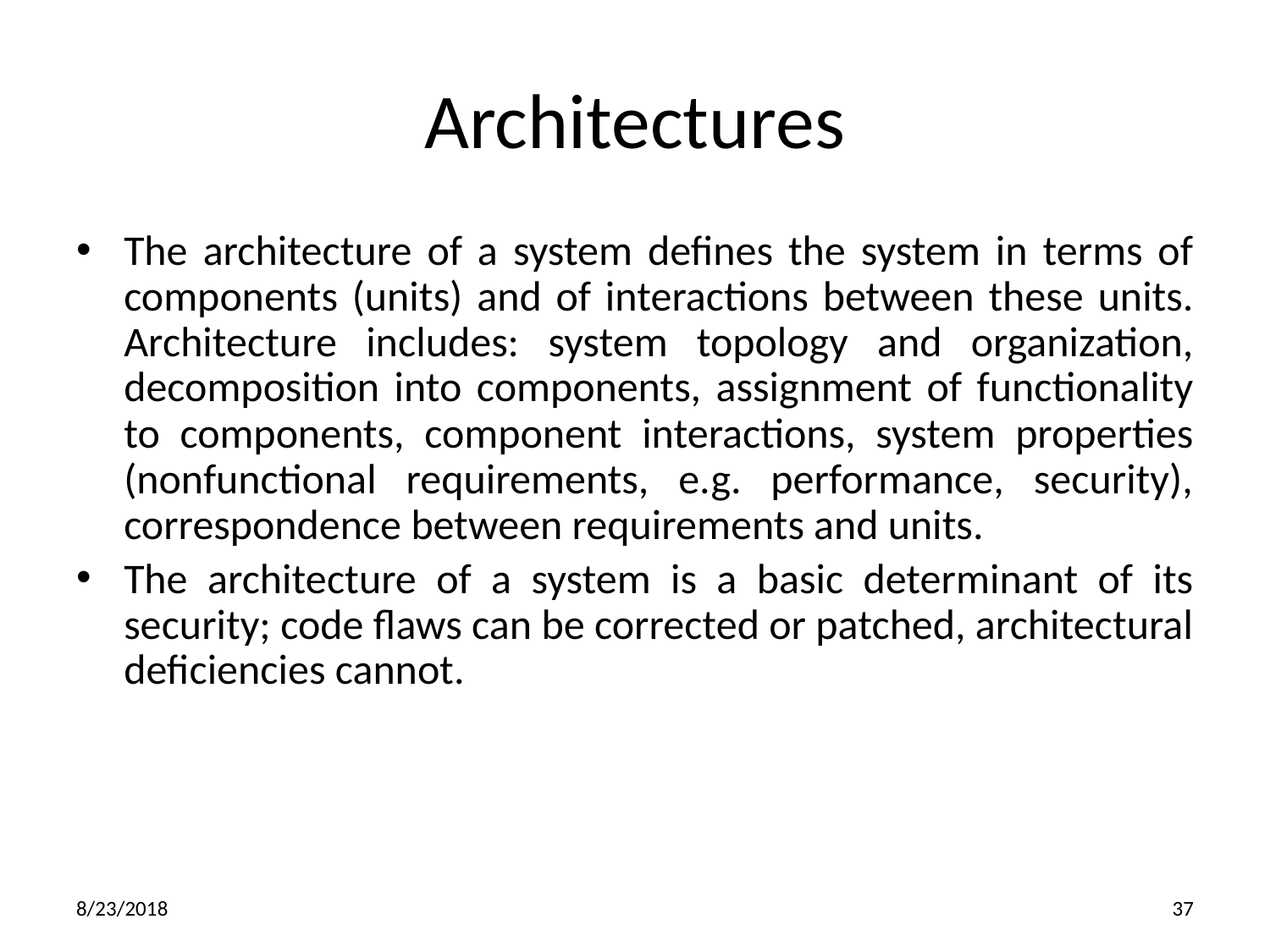

Architectures
The architecture of a system defines the system in terms of components (units) and of interactions between these units. Architecture includes: system topology and organization, decomposition into components, assignment of functionality to components, component interactions, system properties (nonfunctional requirements, e.g. performance, security), correspondence between requirements and units.
The architecture of a system is a basic determinant of its security; code flaws can be corrected or patched, architectural deficiencies cannot.
8/23/2018
37